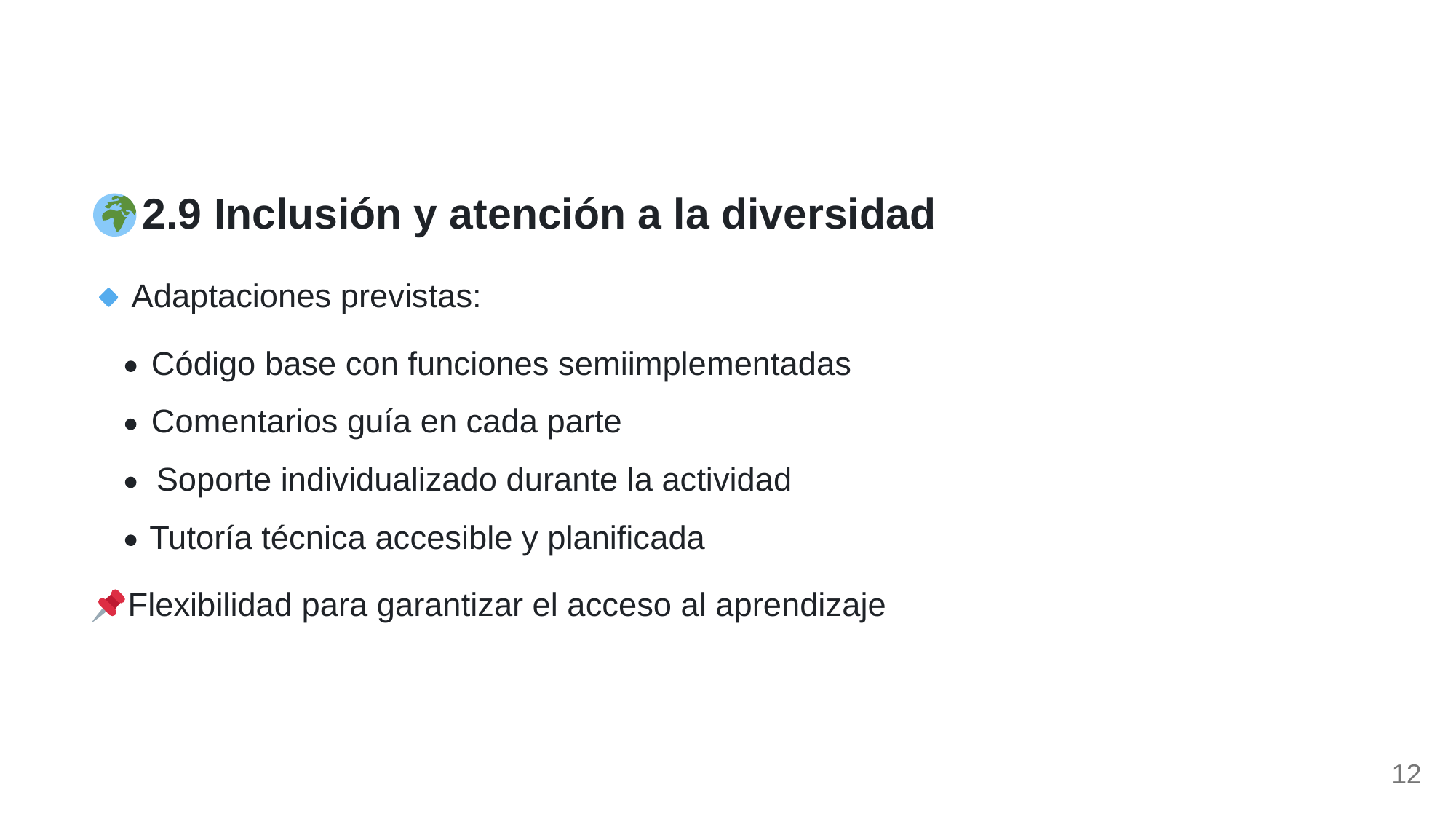

2.9 Inclusión y atención a la diversidad

 Adaptaciones previstas:

Código base con funciones semiimplementadas

Comentarios guía en cada parte

Soporte individualizado durante la actividad

Tutoría técnica accesible y planificada

 Flexibilidad para garantizar el acceso al aprendizaje

12